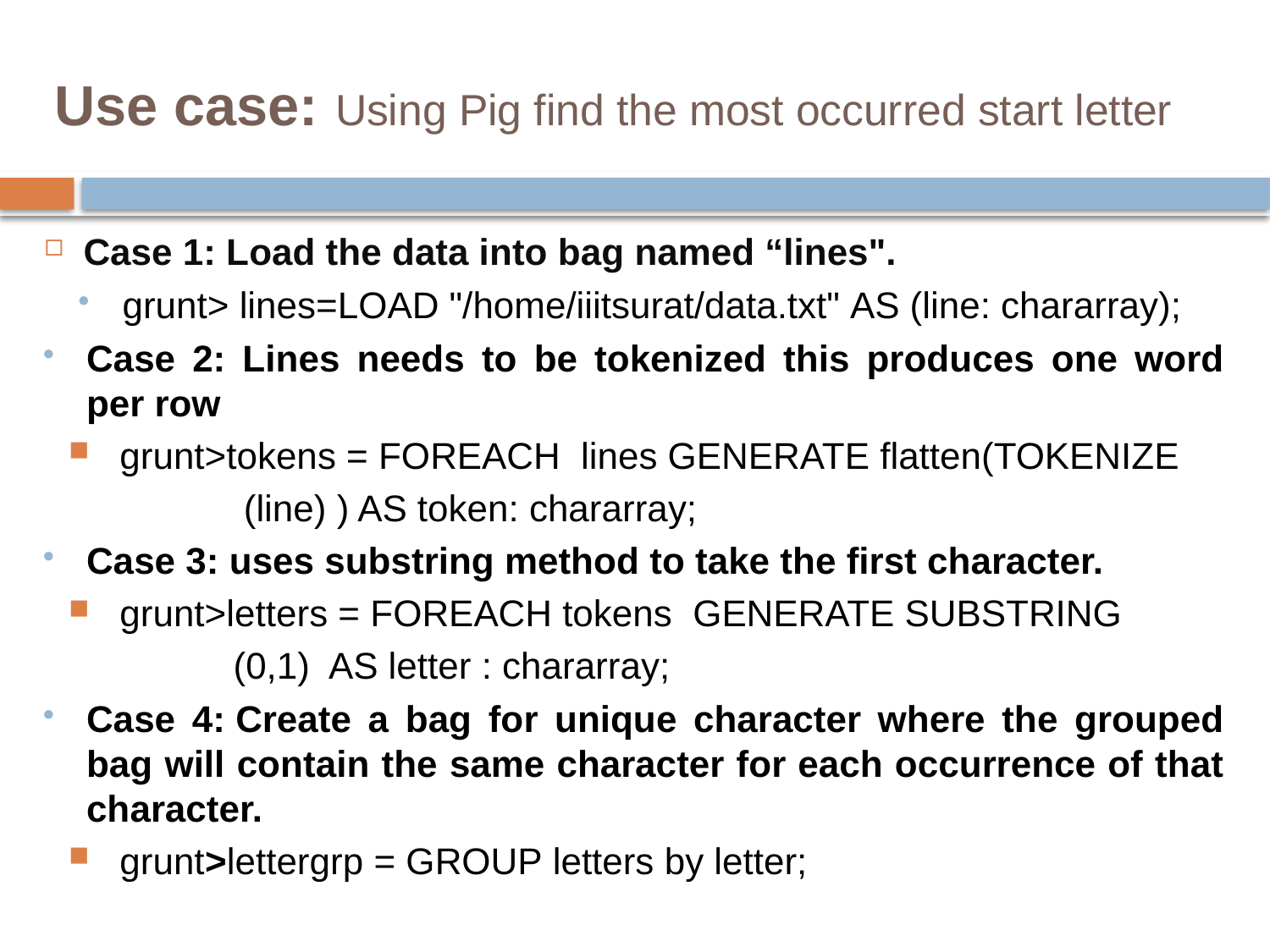

# Use case: Using Pig find the most occurred start letter
Case 1: Load the data into bag named “lines".
grunt> lines=LOAD "/home/iiitsurat/data.txt" AS (line: chararray);
Case 2: Lines needs to be tokenized this produces one word per row
grunt>tokens = FOREACH  lines GENERATE flatten(TOKENIZE
                (line) ) AS token: chararray;
Case 3: uses substring method to take the first character.
grunt>letters = FOREACH tokens  GENERATE SUBSTRING
               (0,1)  AS letter : chararray;
Case 4: Create a bag for unique character where the grouped bag will contain the same character for each occurrence of that character.
grunt>lettergrp = GROUP letters by letter;